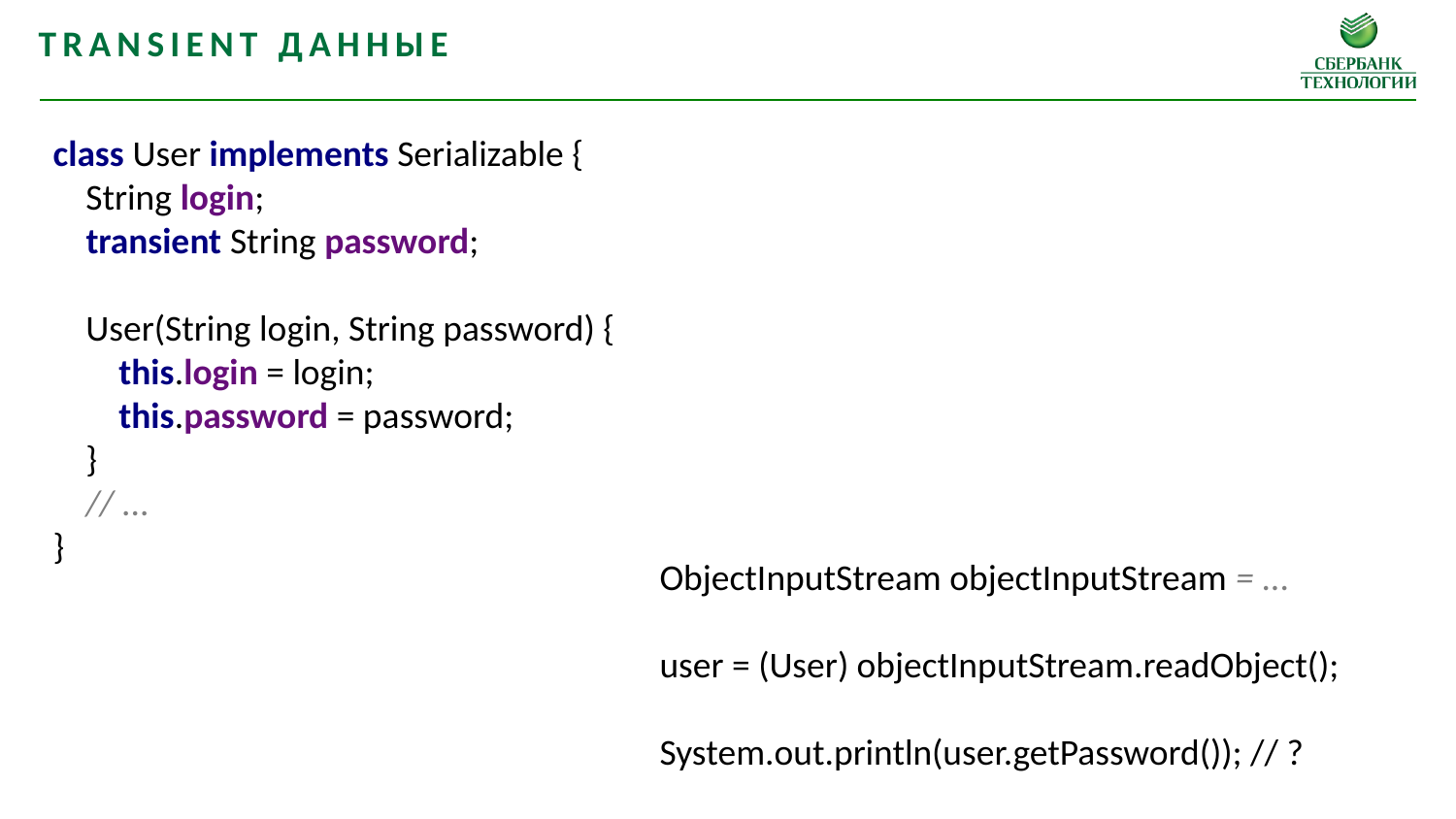

Transient данные
class User implements Serializable {
    String login;
    transient String password;
    User(String login, String password) {
        this.login = login;
        this.password = password;
    }
    // ...
}
ObjectInputStream objectInputStream = ...
user = (User) objectInputStream.readObject();

System.out.println(user.getPassword()); // ?